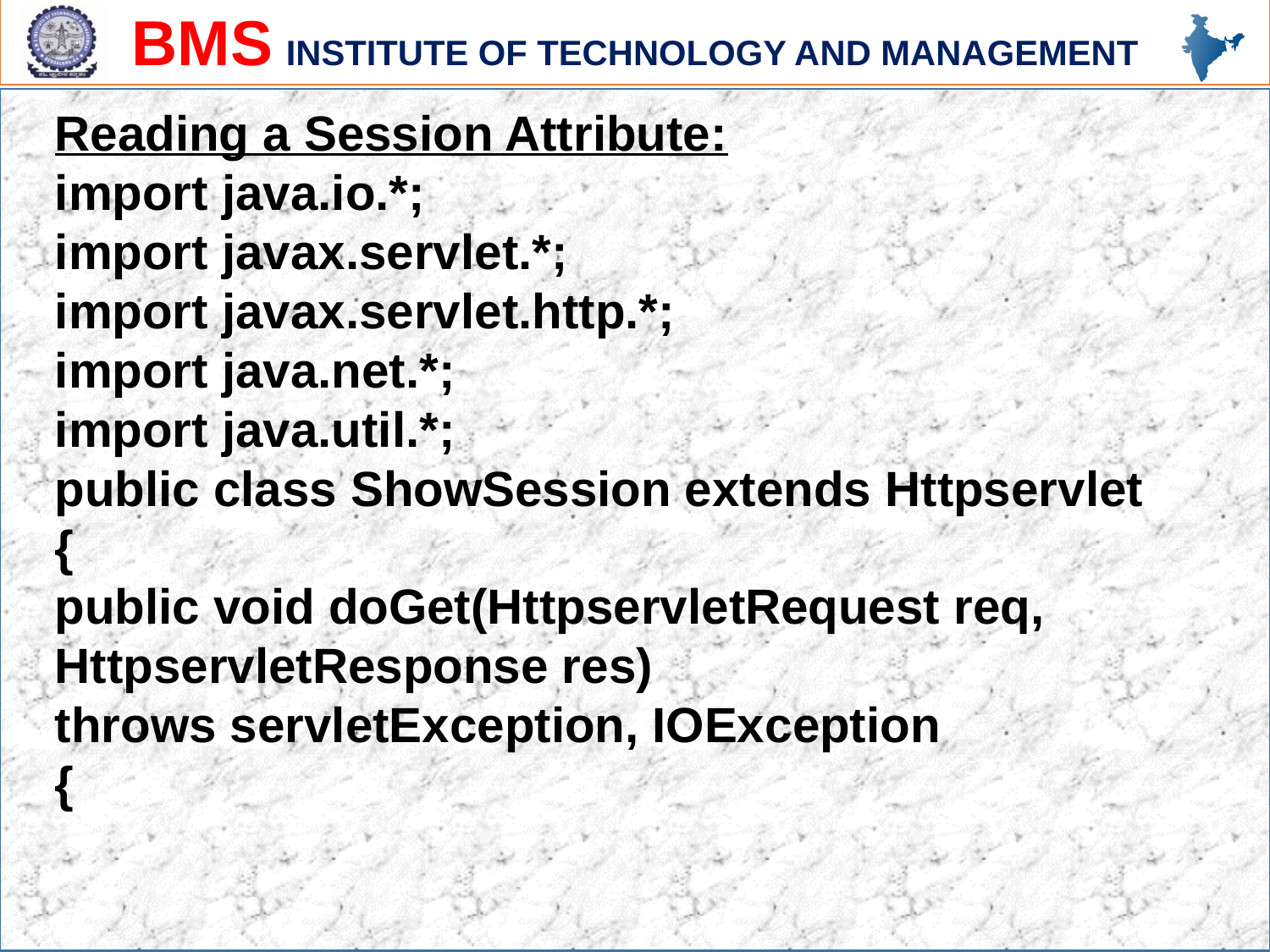

Reading a Session Attribute:
import java.io.*;
import javax.servlet.*;
import javax.servlet.http.*;
import java.net.*;
import java.util.*;
public class ShowSession extends Httpservlet
{
public void doGet(HttpservletRequest req, HttpservletResponse res)
throws servletException, IOException
{